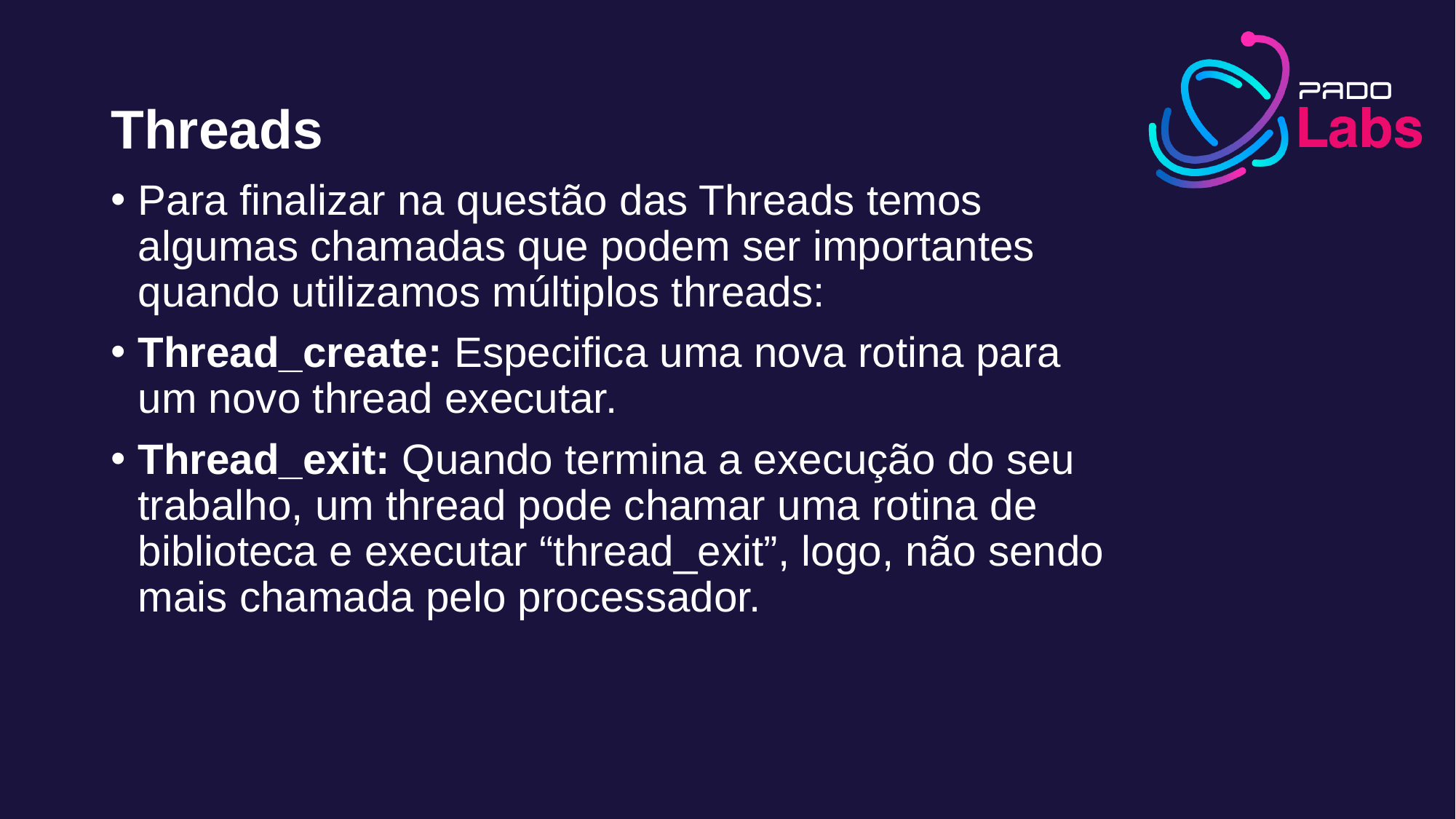

Threads
Para finalizar na questão das Threads temos algumas chamadas que podem ser importantes quando utilizamos múltiplos threads:
Thread_create: Especifica uma nova rotina para um novo thread executar.
Thread_exit: Quando termina a execução do seu trabalho, um thread pode chamar uma rotina de biblioteca e executar “thread_exit”, logo, não sendo mais chamada pelo processador.